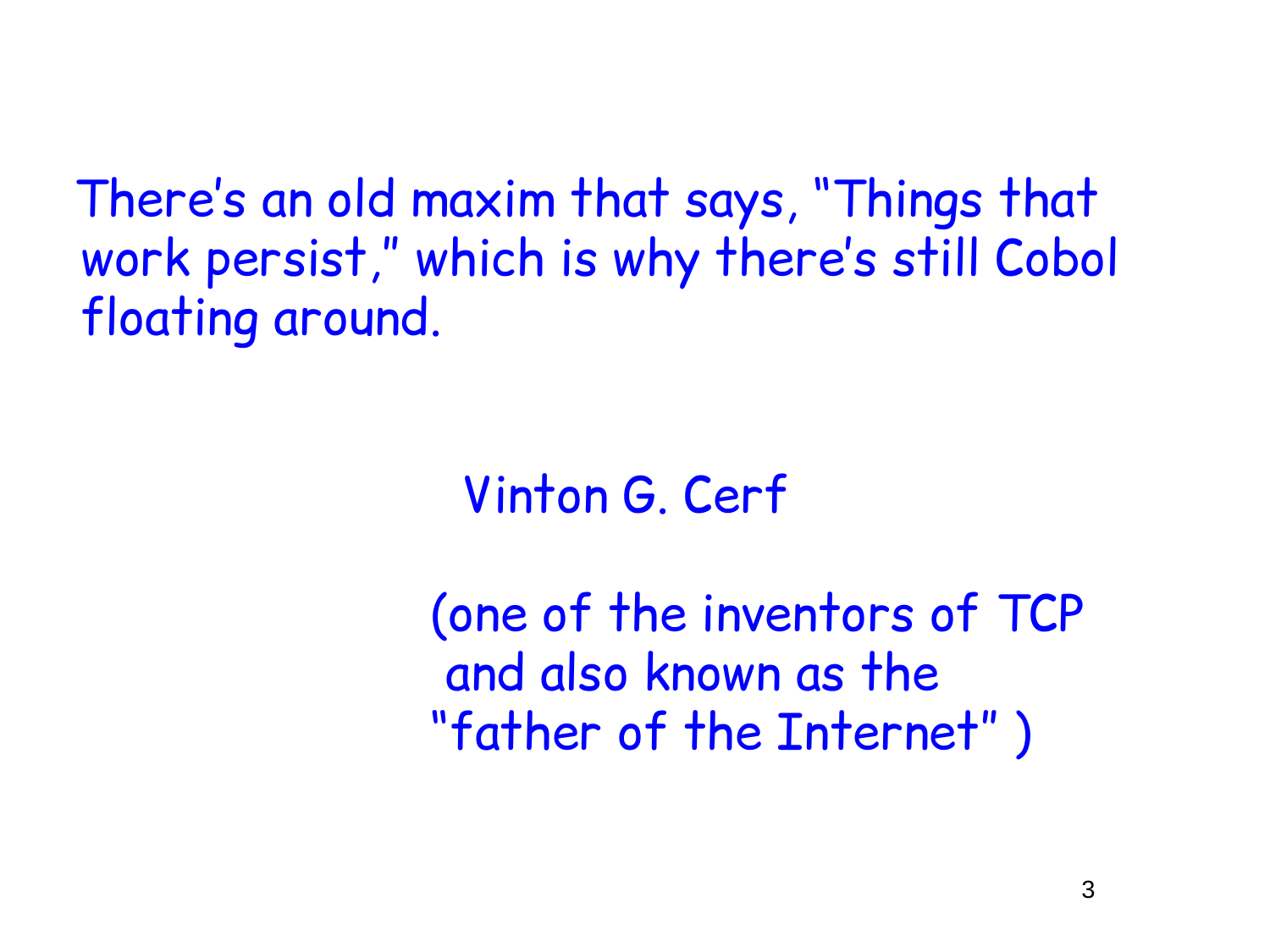

There’s an old maxim that says, “Things that work persist,” which is why there’s still Cobol floating around.

				Vinton G. Cerf

			(one of the inventors of TCP
			 and also known as the
			“father of the Internet” )
3